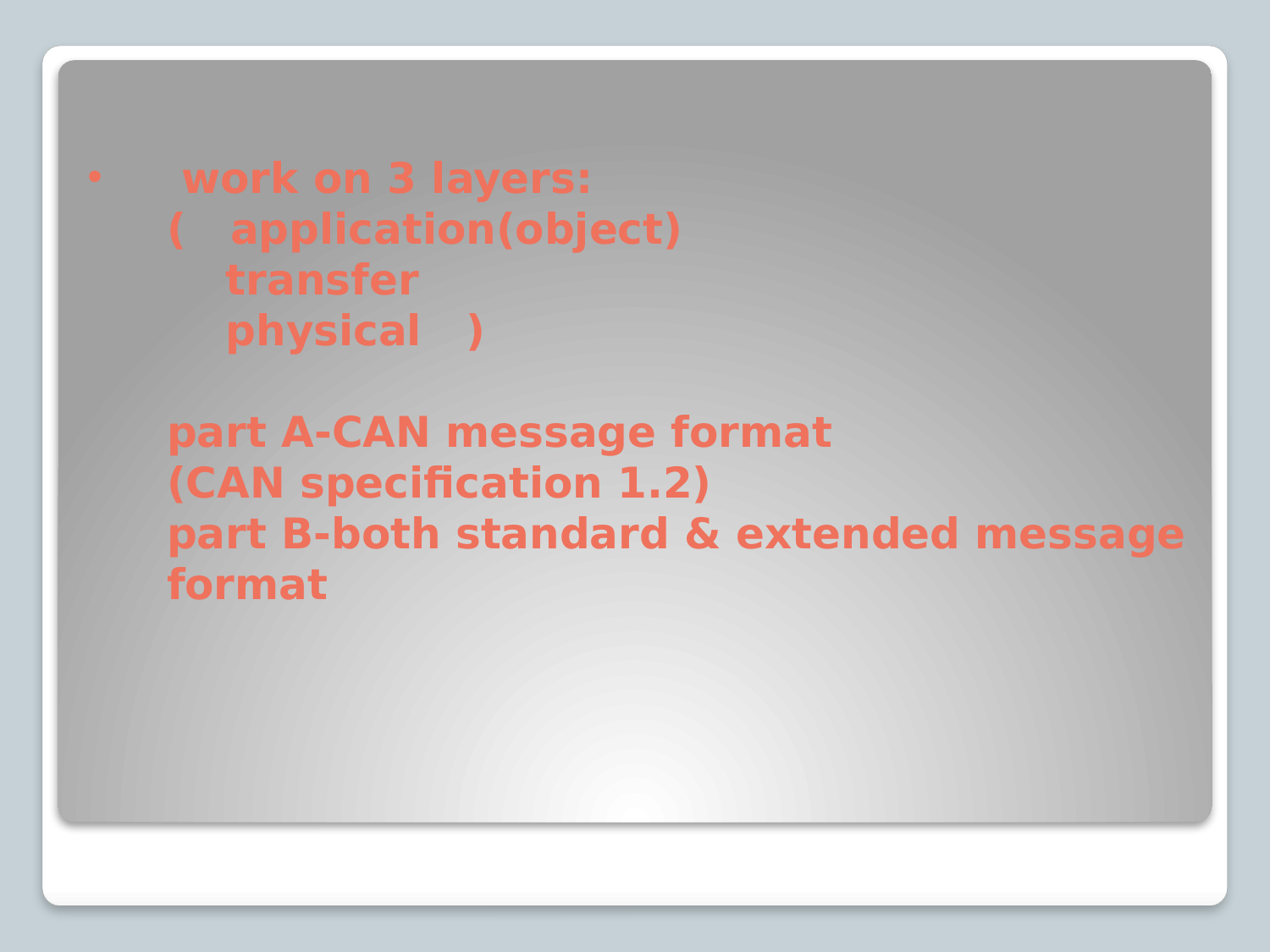

# work on 3 layers: (   application(object) transfer physical   ) part A-CAN message format (CAN specification 1.2) part B-both standard & extended message format